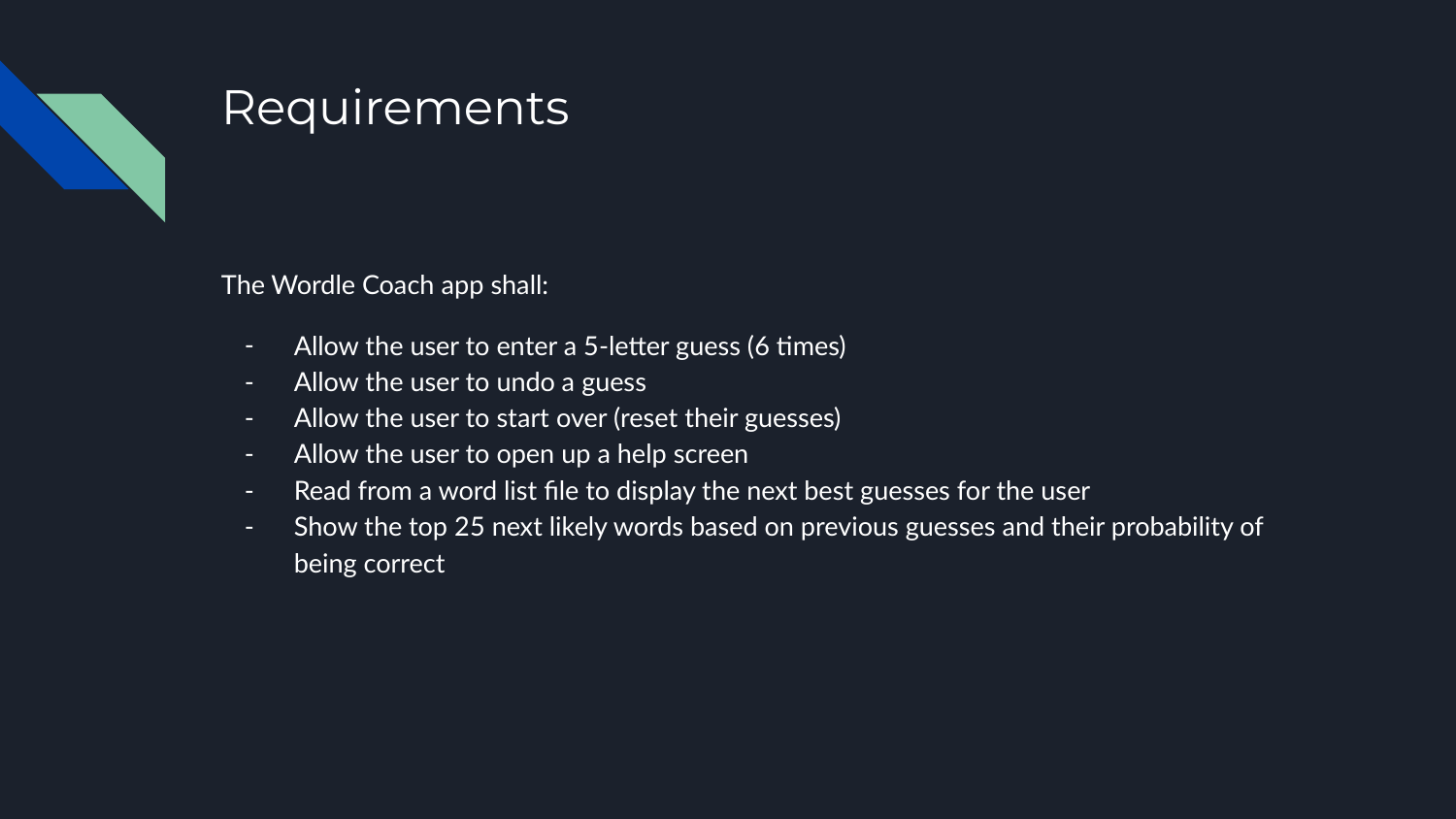

# Requirements
The Wordle Coach app shall:
Allow the user to enter a 5-letter guess (6 times)
Allow the user to undo a guess
Allow the user to start over (reset their guesses)
Allow the user to open up a help screen
Read from a word list file to display the next best guesses for the user
Show the top 25 next likely words based on previous guesses and their probability of being correct